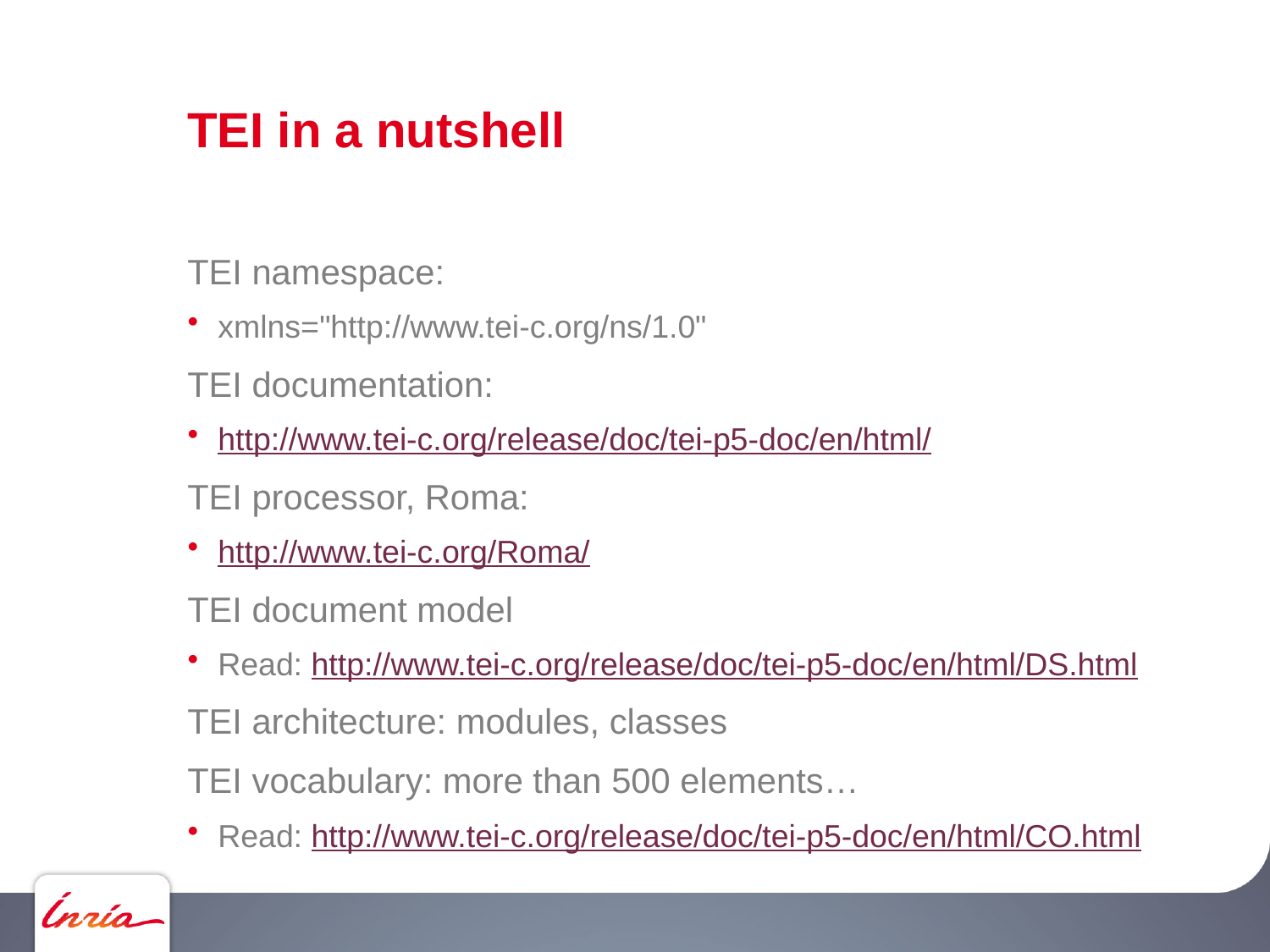

# TEI in a nutshell
TEI namespace:
xmlns="http://www.tei-c.org/ns/1.0"
TEI documentation:
http://www.tei-c.org/release/doc/tei-p5-doc/en/html/
TEI processor, Roma:
http://www.tei-c.org/Roma/
TEI document model
Read: http://www.tei-c.org/release/doc/tei-p5-doc/en/html/DS.html
TEI architecture: modules, classes
TEI vocabulary: more than 500 elements…
Read: http://www.tei-c.org/release/doc/tei-p5-doc/en/html/CO.html